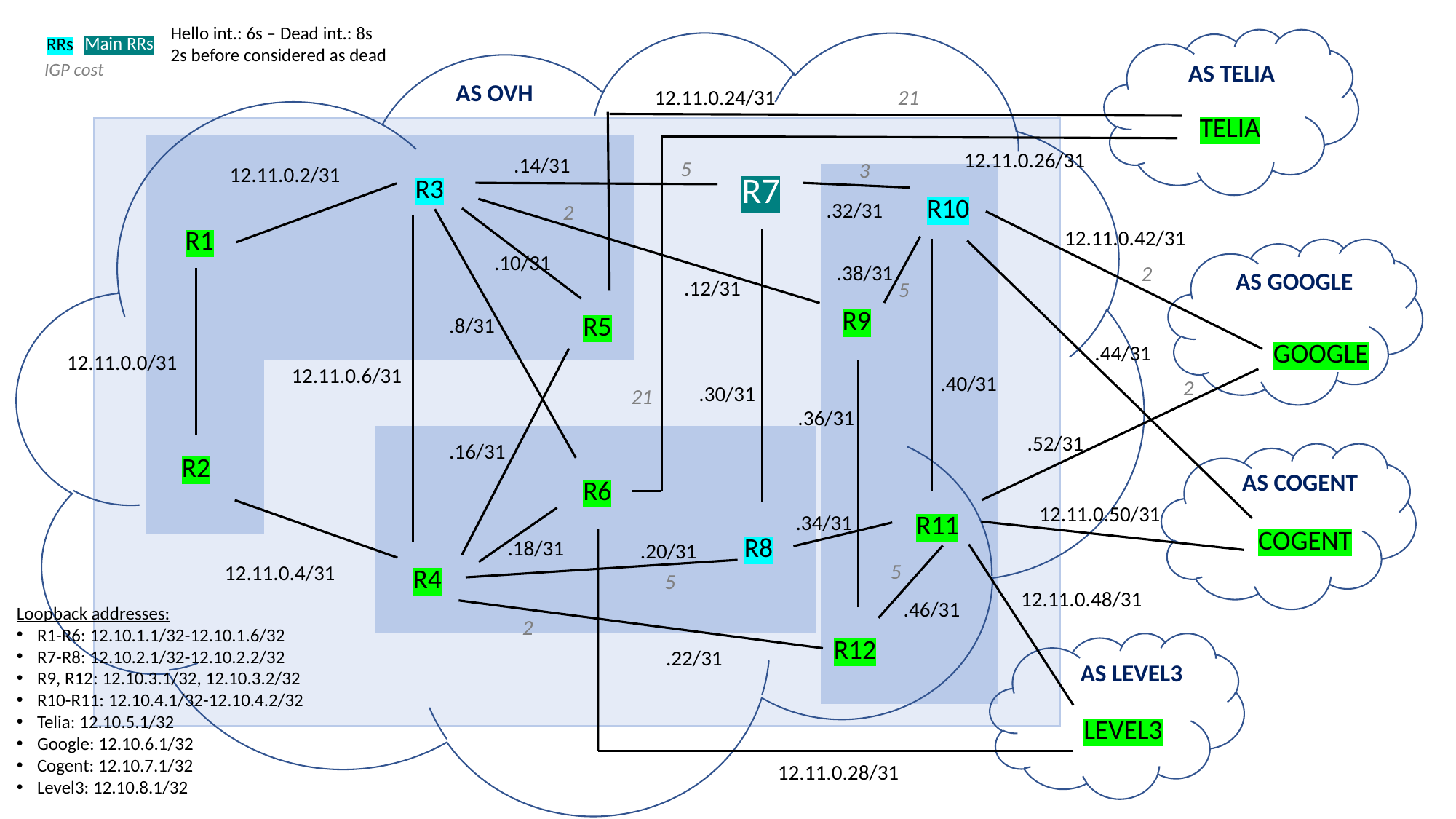

Hello int.: 6s – Dead int.: 8s
2s before considered as dead
Main RRs
RRs

AS TELIA
IGP cost
AS OVH
21
12.11.0.24/31
TELIA

12.11.0.26/31
.14/31
5
3
12.11.0.2/31
R7

R3
R10
.32/31
2
R1
12.11.0.42/31

.10/31
.38/31
2
AS GOOGLE
.12/31
5
R9
R5
.8/31
GOOGLE
.44/31
12.11.0.0/31

12.11.0.6/31
.40/31
2
.30/31
21
.36/31
.52/31

.16/31

R2
AS COGENT
R6
12.11.0.50/31
R11
.34/31
COGENT
R8
.18/31
.20/31
5
12.11.0.4/31
R4
5
12.11.0.48/31
.46/31
Loopback addresses:
R1-R6: 12.10.1.1/32-12.10.1.6/32
R7-R8: 12.10.2.1/32-12.10.2.2/32
R9, R12: 12.10.3.1/32, 12.10.3.2/32
R10-R11: 12.10.4.1/32-12.10.4.2/32
Telia: 12.10.5.1/32
Google: 12.10.6.1/32
Cogent: 12.10.7.1/32
Level3: 12.10.8.1/32
2
R12

.22/31
AS LEVEL3
LEVEL3
12.11.0.28/31